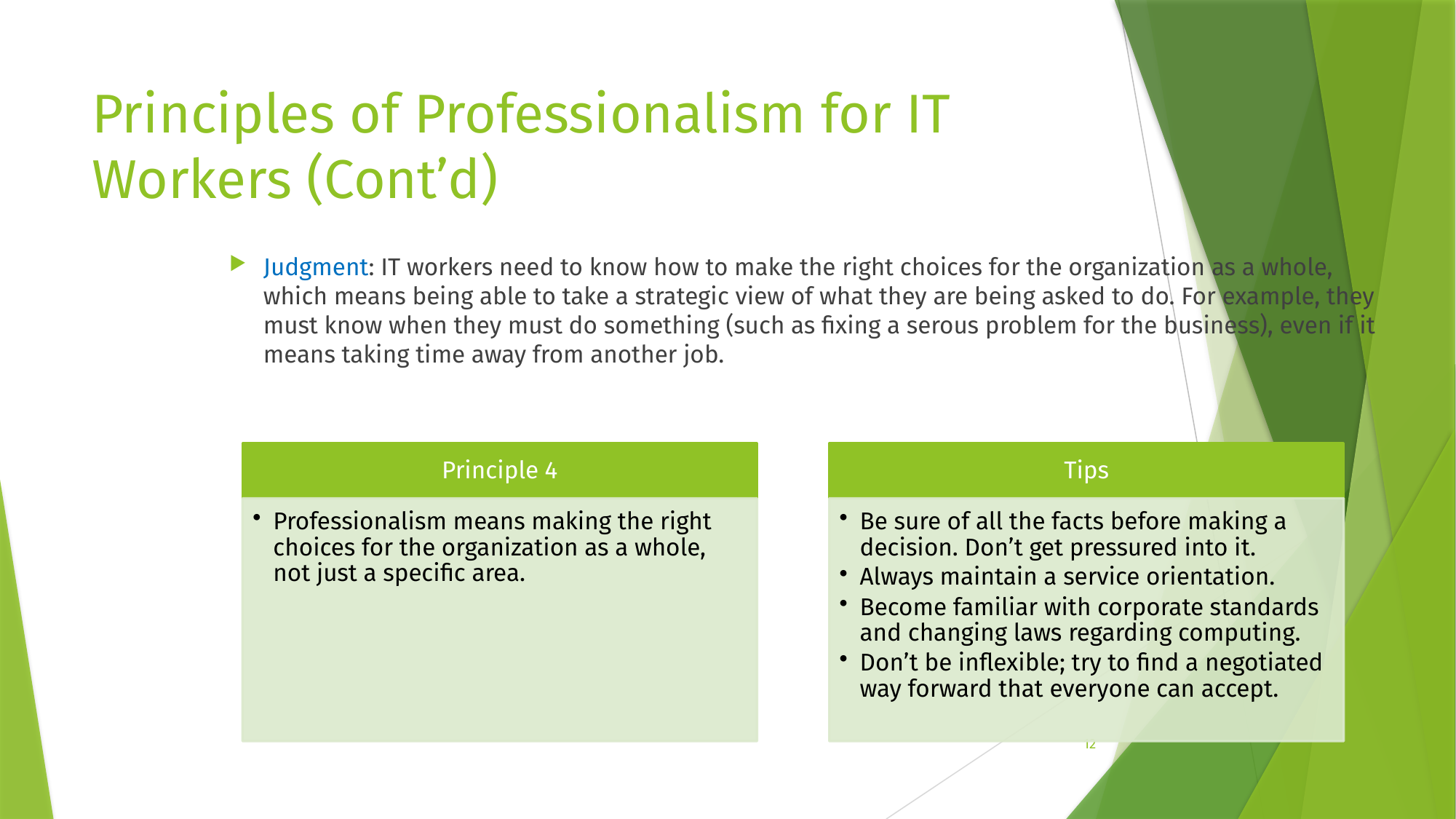

# Principles of Professionalism for IT Workers (Cont’d)
Judgment: IT workers need to know how to make the right choices for the organization as a whole, which means being able to take a strategic view of what they are being asked to do. For example, they must know when they must do something (such as fixing a serous problem for the business), even if it means taking time away from another job.
Principle 4
Professionalism means making the right choices for the organization as a whole, not just a specific area.
Tips
Be sure of all the facts before making a decision. Don’t get pressured into it.
Always maintain a service orientation.
Become familiar with corporate standards and changing laws regarding computing.
Don’t be inflexible; try to find a negotiated way forward that everyone can accept.
12